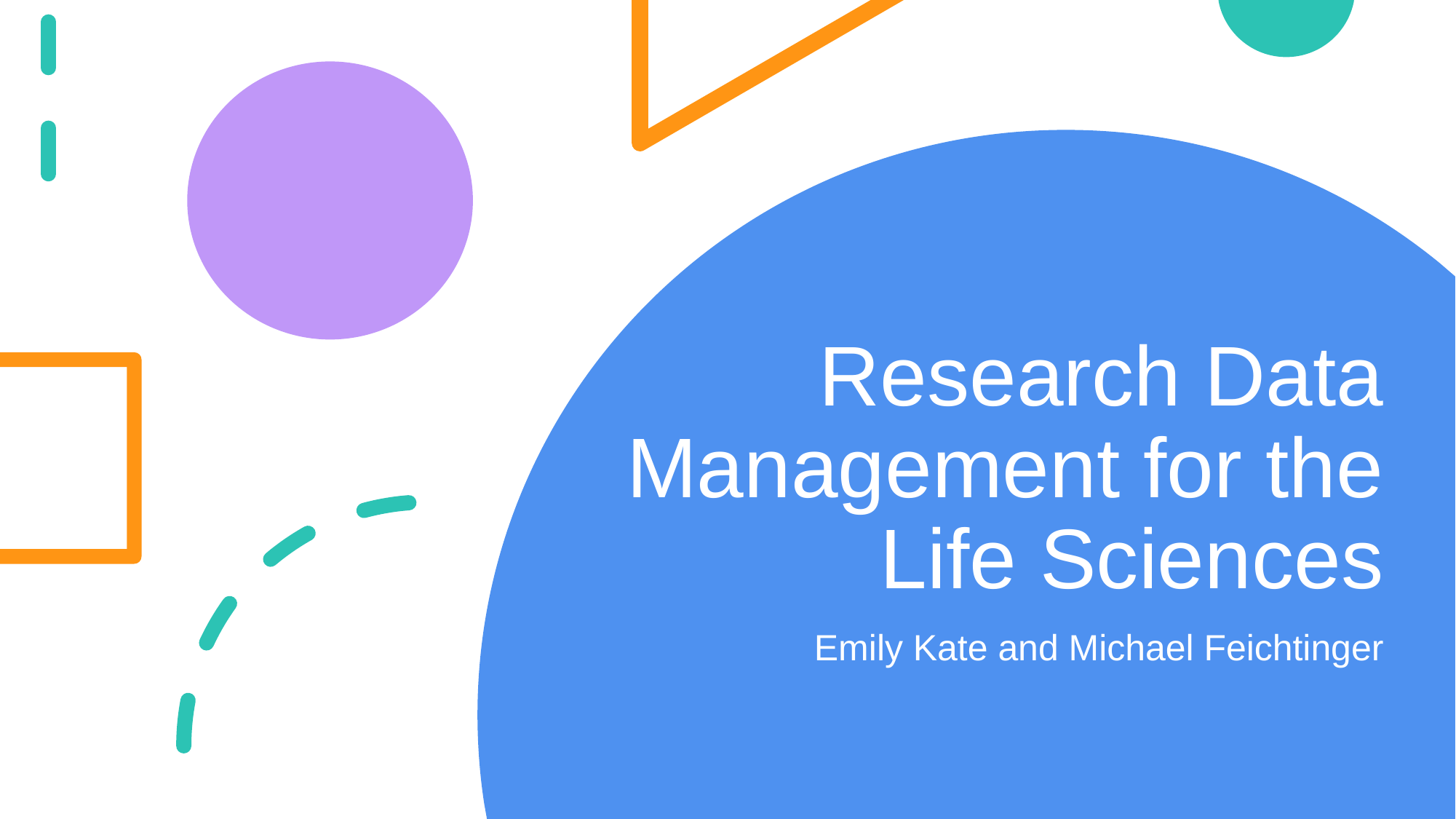

# Research Data Management for the Life Sciences
Emily Kate and Michael Feichtinger